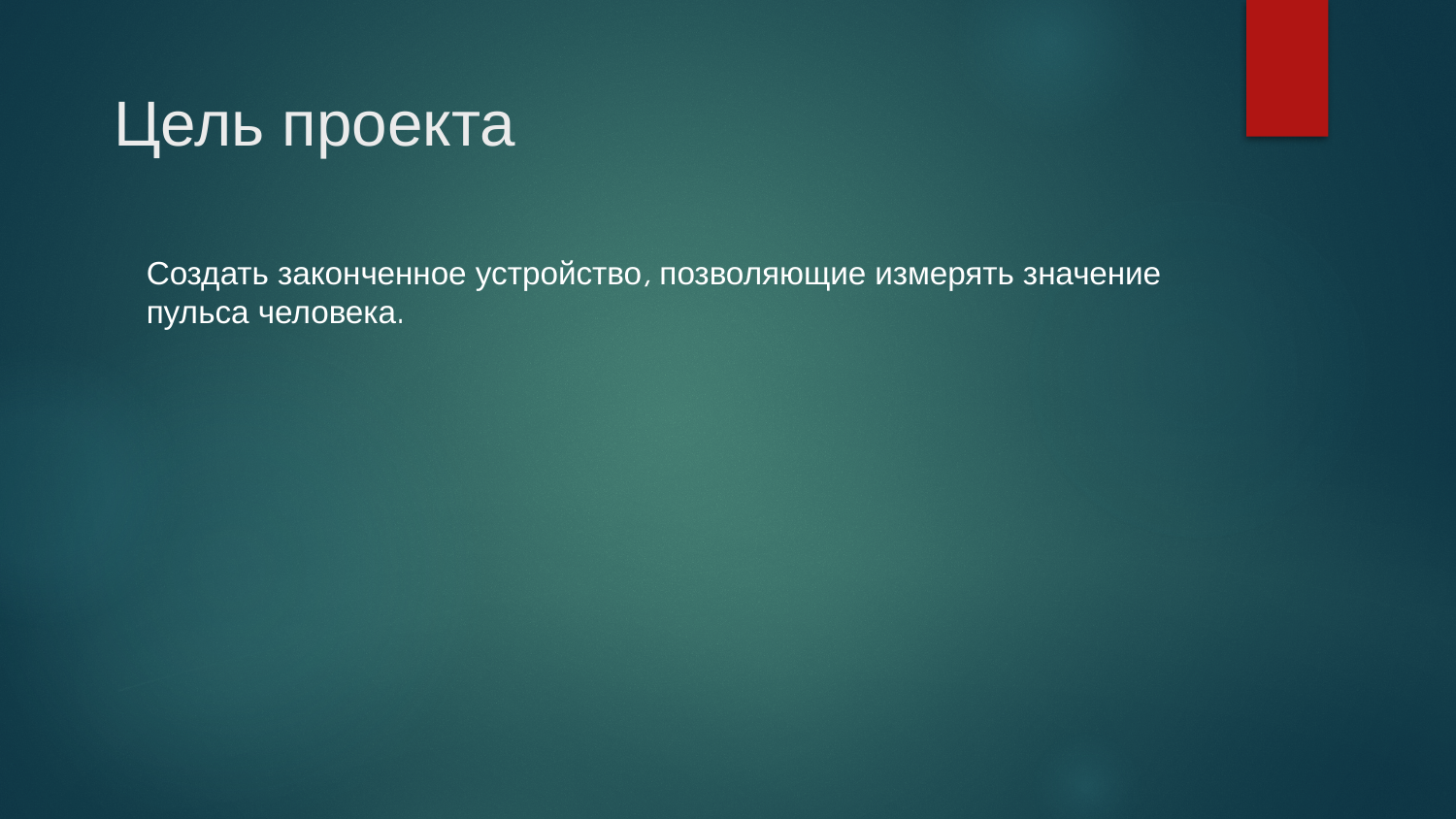

# Цель проекта
Создать законченное устройство, позволяющие измерять значение пульса человека.